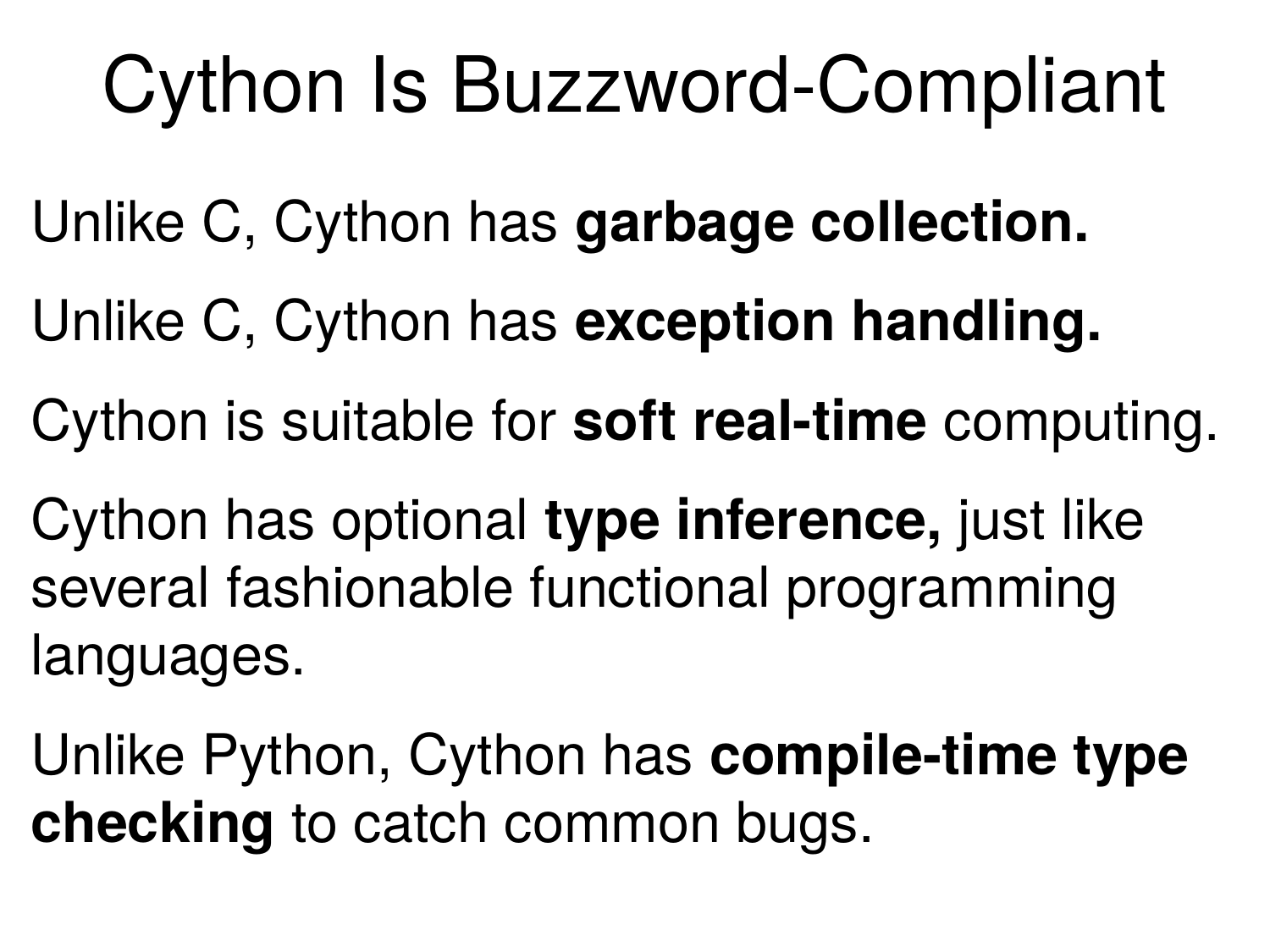

# Cython Is Buzzword-Compliant
Unlike C, Cython has garbage collection.
Unlike C, Cython has exception handling.
Cython is suitable for soft real-time computing.
Cython has optional type inference, just like several fashionable functional programming languages.
Unlike Python, Cython has compile-time type checking to catch common bugs.